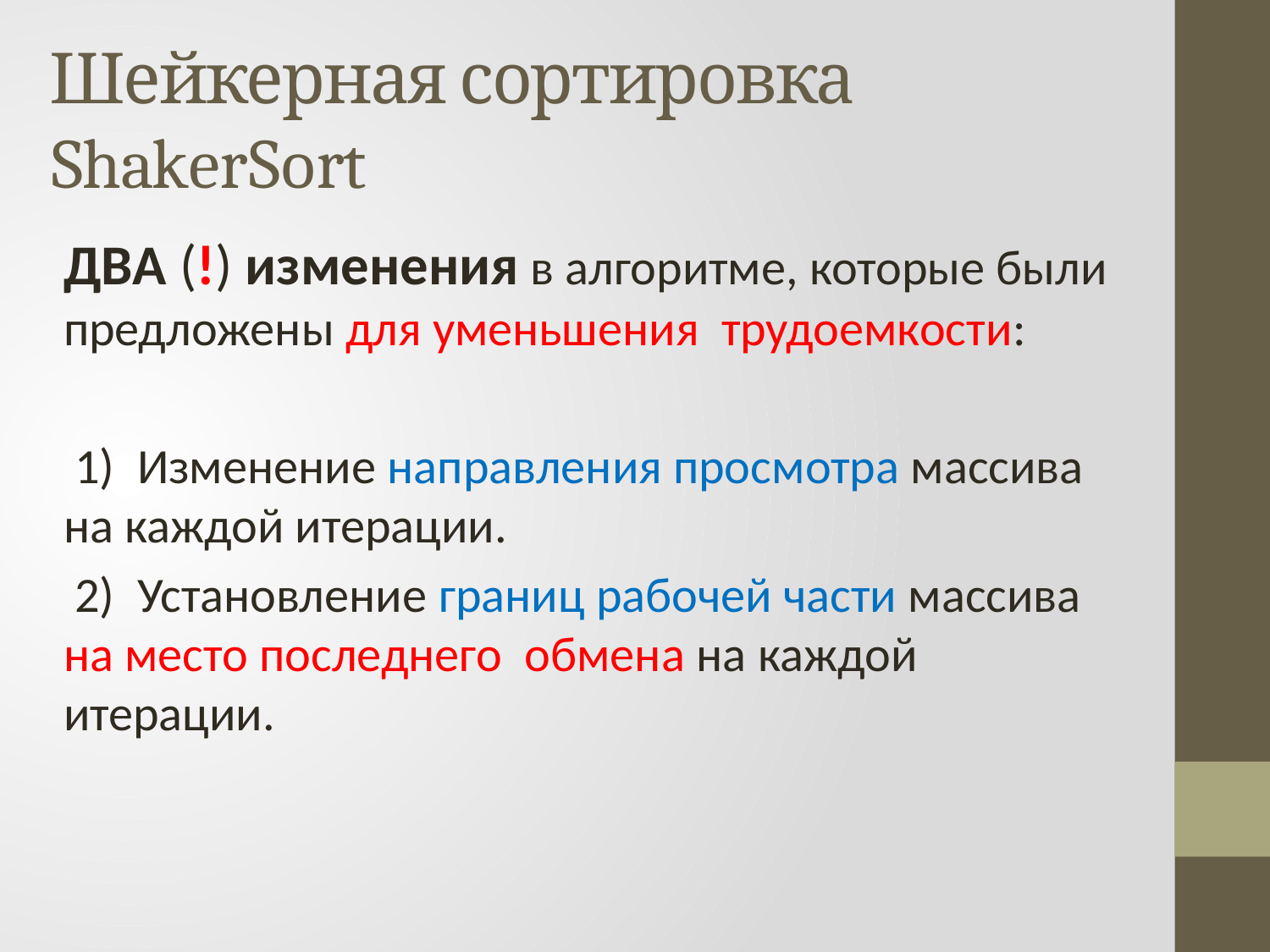

# Шейкерная сортировка ShakerSort
ДВА (!) изменения в алгоритме, которые были предложены для уменьшения  трудоемкости:

 1)  Изменение направления просмотра массива на каждой итерации.
 2)  Установление границ рабочей части массива  на место последнего  обмена на каждой  итерации.